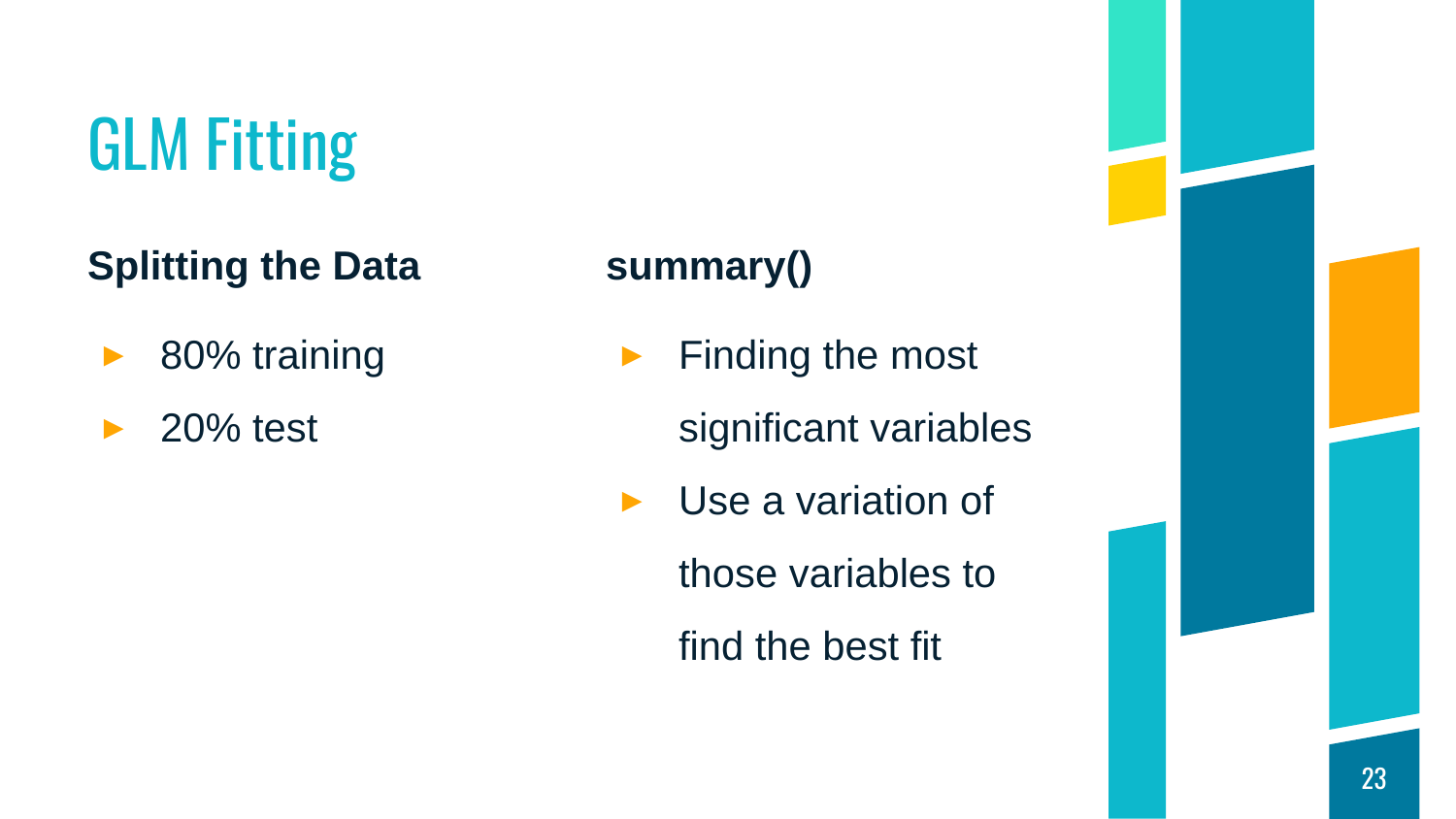

# GLM Fitting
Splitting the Data
80% training
20% test

summary()
Finding the most significant variables
Use a variation of those variables to find the best fit
23